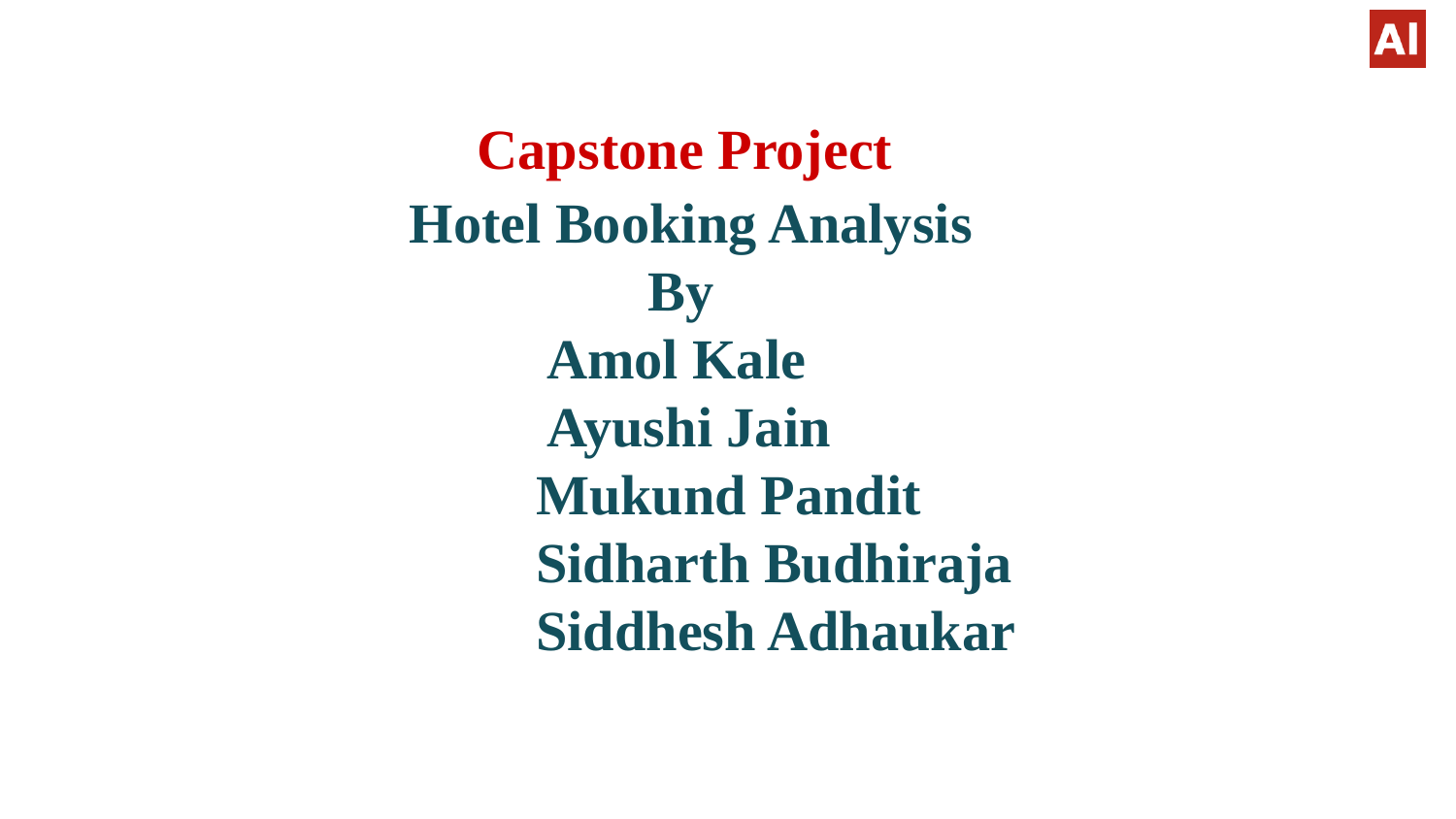

Capstone Project
                        Hotel Booking Analysis
                                         By
                                  Amol Kale
                                  Ayushi Jain
                                 Mukund Pandit
                                 Sidharth Budhiraja
                                 Siddhesh Adhaukar